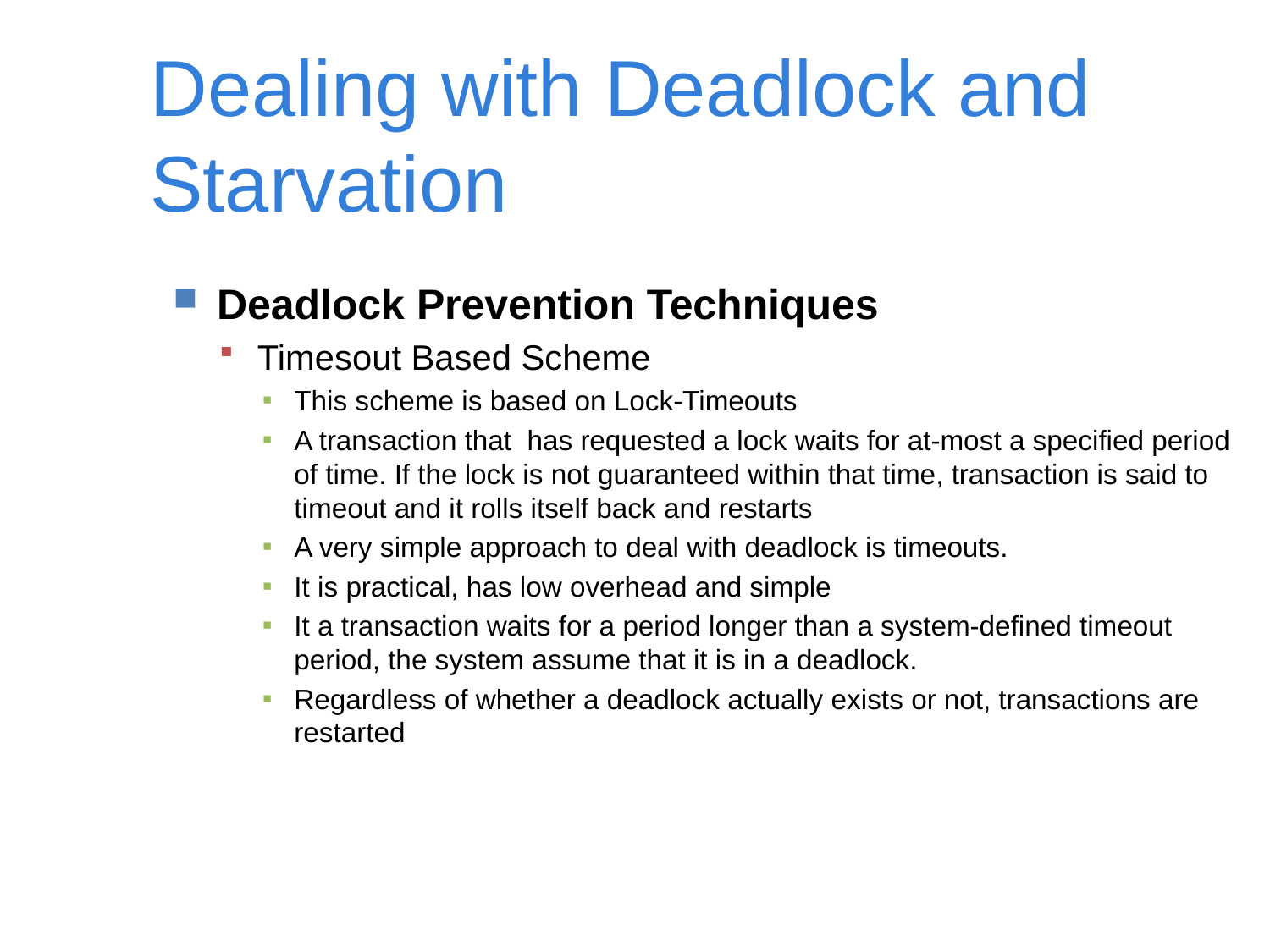

Dealing with Deadlock and Starvation
Deadlock Prevention Techniques
Timesout Based Scheme
This scheme is based on Lock-Timeouts
A transaction that  has requested a lock waits for at-most a specified period of time. If the lock is not guaranteed within that time, transaction is said to timeout and it rolls itself back and restarts
A very simple approach to deal with deadlock is timeouts.
It is practical, has low overhead and simple
It a transaction waits for a period longer than a system-defined timeout period, the system assume that it is in a deadlock.
Regardless of whether a deadlock actually exists or not, transactions are restarted